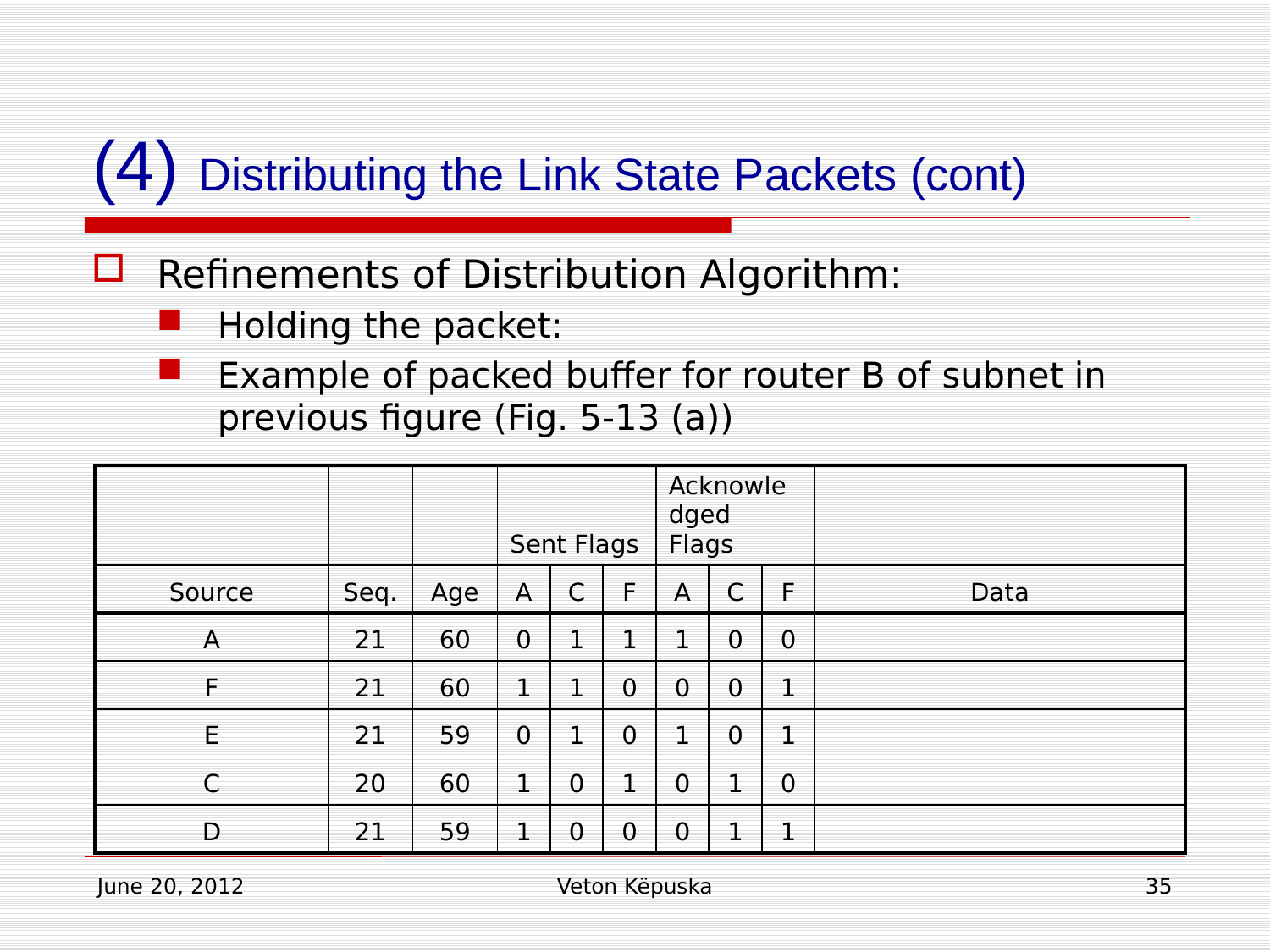

# (4) Distributing the Link State Packets (cont)
Refinements of Distribution Algorithm:
Holding the packet:
Example of packed buffer for router B of subnet in previous figure (Fig. 5-13 (a))
|  |  |  | Sent Flags |  |  | Acknowledged Flags |  |  |  |
| --- | --- | --- | --- | --- | --- | --- | --- | --- | --- |
| Source | Seq. | Age | A | C | F | A | C | F | Data |
| A | 21 | 60 | 0 | 1 | 1 | 1 | 0 | 0 |  |
| F | 21 | 60 | 1 | 1 | 0 | 0 | 0 | 1 |  |
| E | 21 | 59 | 0 | 1 | 0 | 1 | 0 | 1 |  |
| C | 20 | 60 | 1 | 0 | 1 | 0 | 1 | 0 |  |
| D | 21 | 59 | 1 | 0 | 0 | 0 | 1 | 1 |  |
June 20, 2012
Veton Këpuska
35